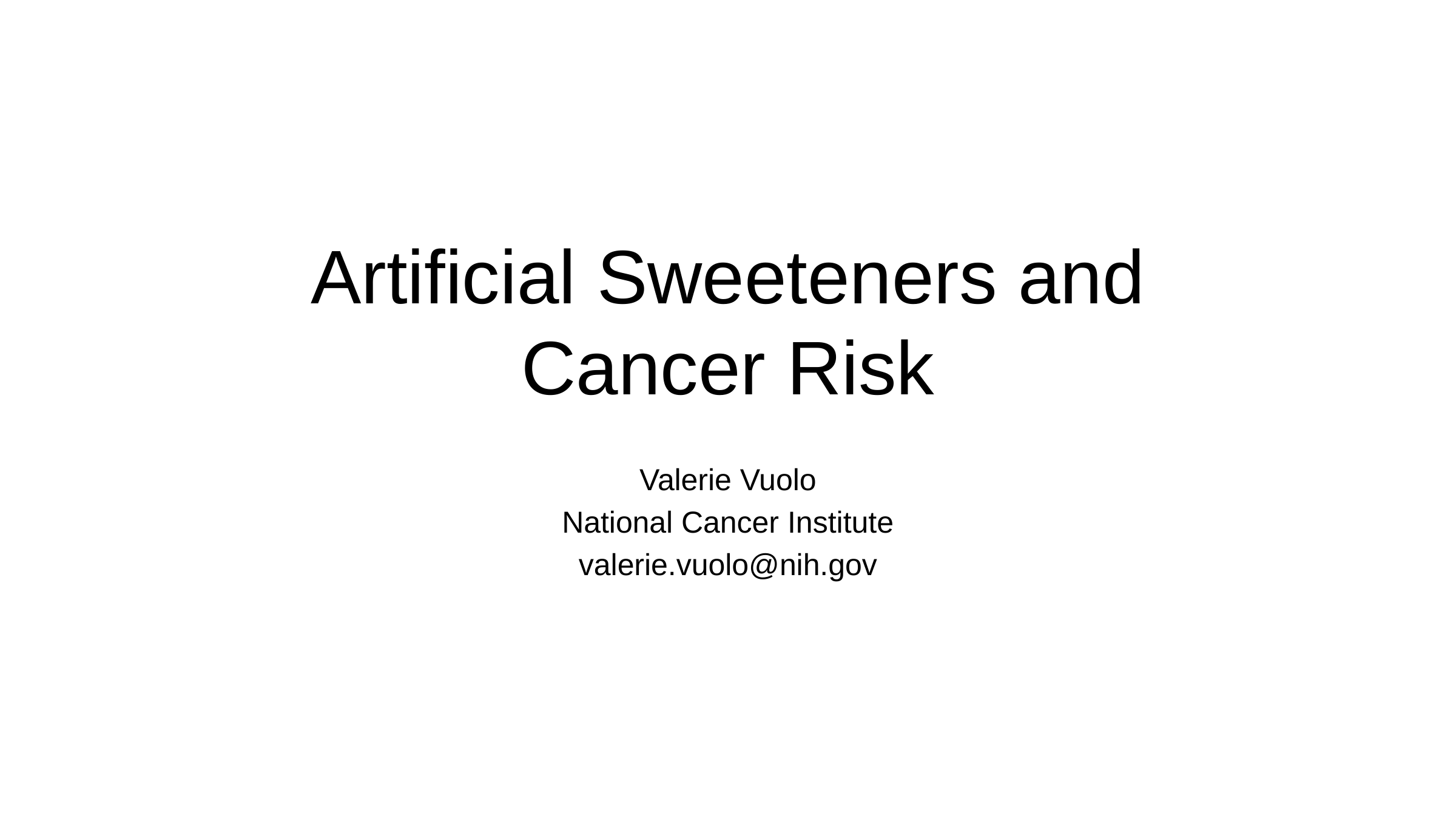

# Artificial Sweeteners and Cancer Risk
Valerie Vuolo
National Cancer Institute
valerie.vuolo@nih.gov